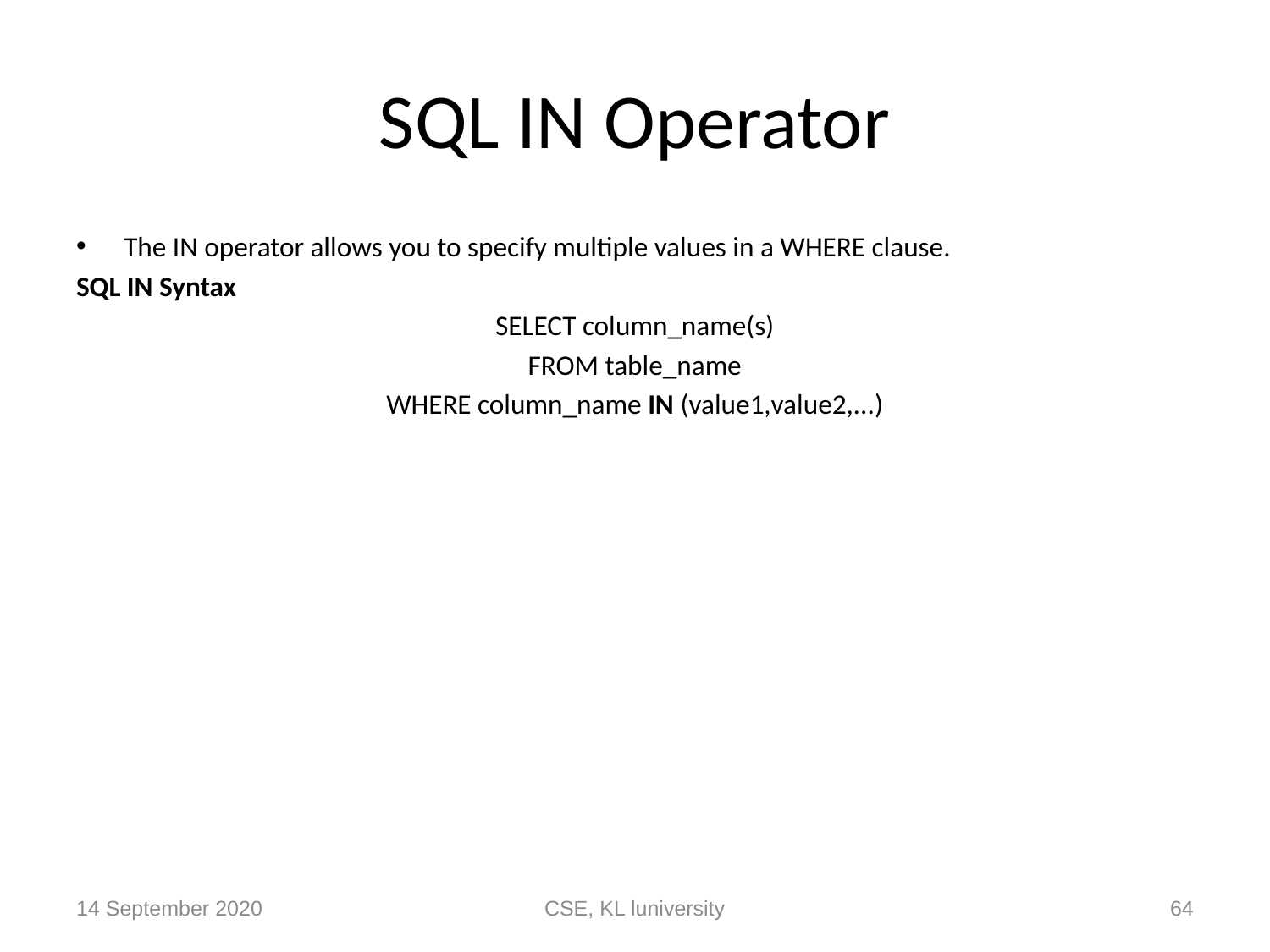

# SQL IN Operator
The IN operator allows you to specify multiple values in a WHERE clause.
SQL IN Syntax
SELECT column_name(s)
FROM table_name
WHERE column_name IN (value1,value2,...)

14 September 2020
CSE, KL luniversity
64